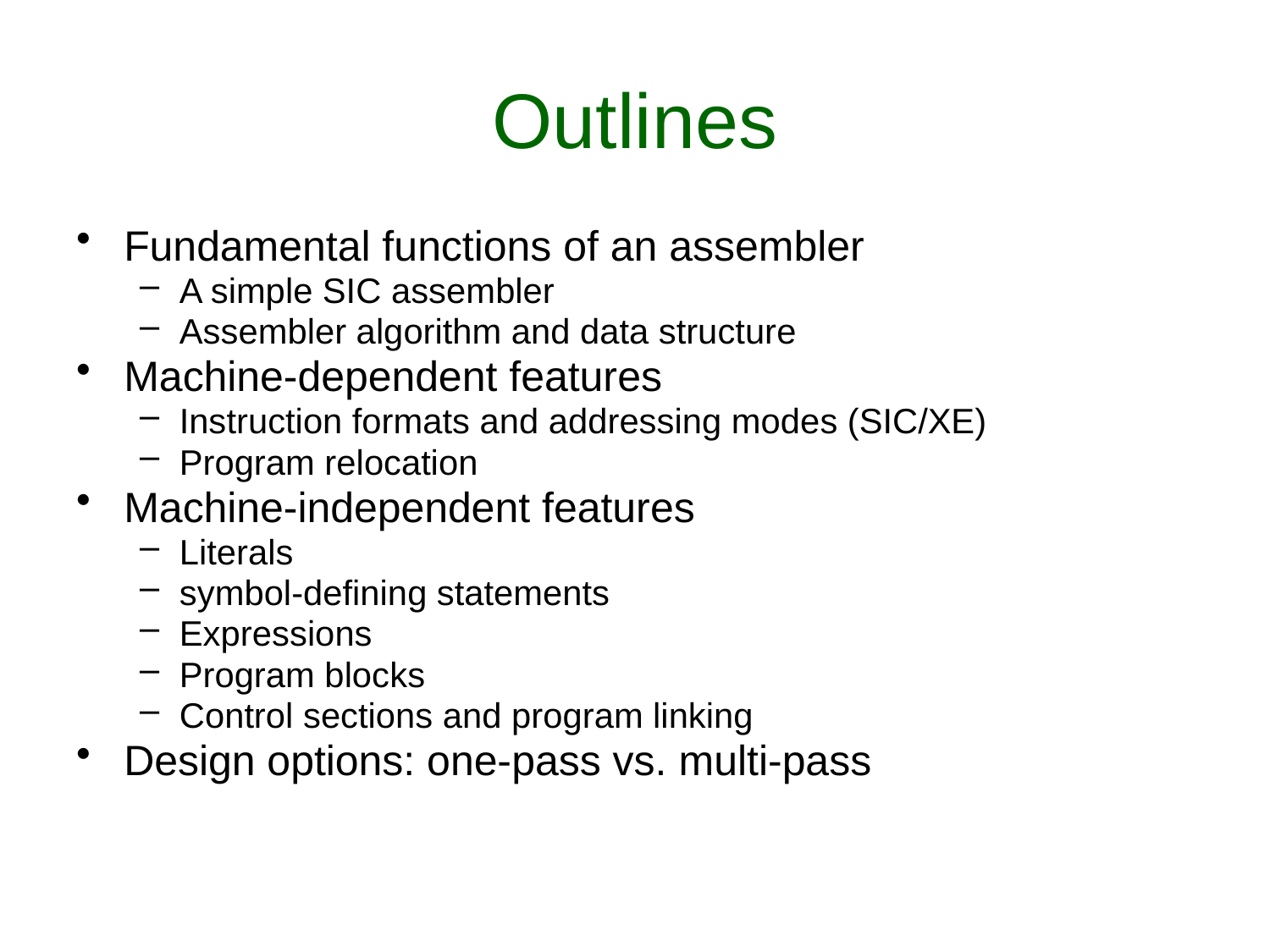

# Outlines
Fundamental functions of an assembler
A simple SIC assembler
Assembler algorithm and data structure
Machine-dependent features
Instruction formats and addressing modes (SIC/XE)
Program relocation
Machine-independent features
Literals
symbol-defining statements
Expressions
Program blocks
Control sections and program linking
Design options: one-pass vs. multi-pass